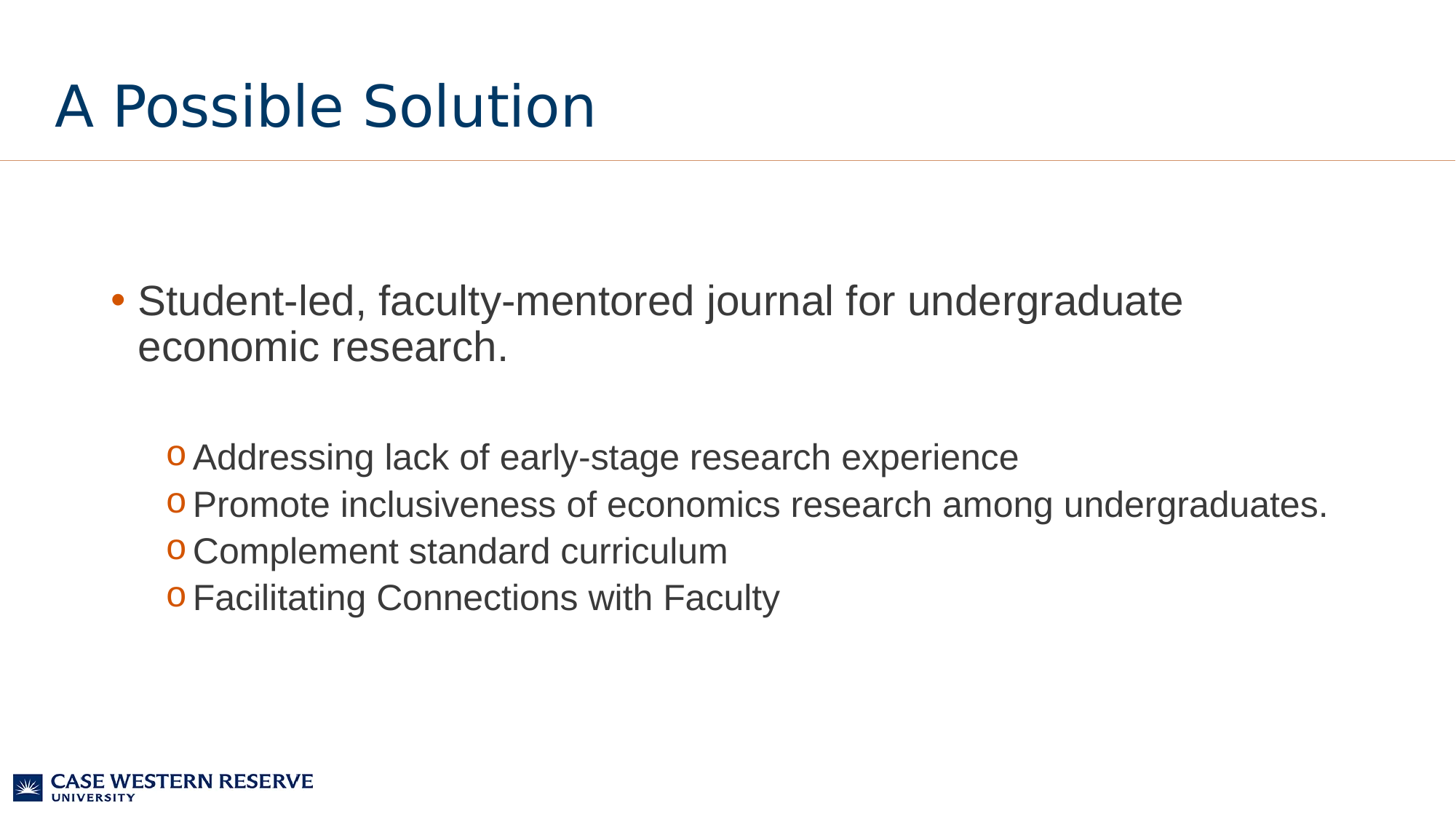

# A Possible Solution
Student-led, faculty-mentored journal for undergraduate economic research.

Addressing lack of early-stage research experience
Promote inclusiveness of economics research among undergraduates.
Complement standard curriculum
Facilitating Connections with Faculty